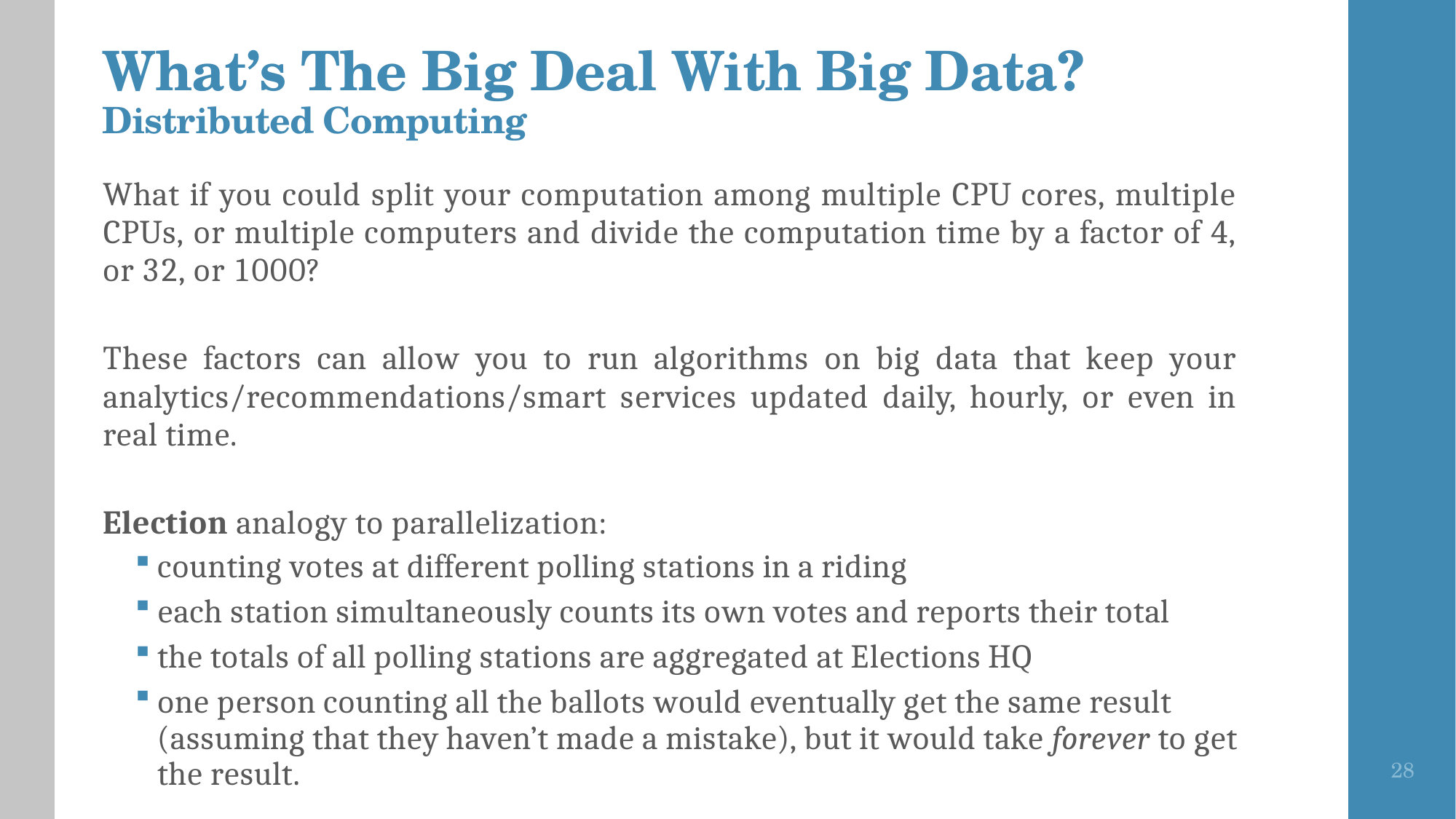

# What’s The Big Deal With Big Data? Distributed Computing
What if you could split your computation among multiple CPU cores, multiple CPUs, or multiple computers and divide the computation time by a factor of 4, or 32, or 1000?

These factors can allow you to run algorithms on big data that keep your analytics/recommendations/smart services updated daily, hourly, or even in real time.

Election analogy to parallelization:
counting votes at different polling stations in a riding
each station simultaneously counts its own votes and reports their total
the totals of all polling stations are aggregated at Elections HQ
one person counting all the ballots would eventually get the same result (assuming that they haven’t made a mistake), but it would take forever to get the result.
28